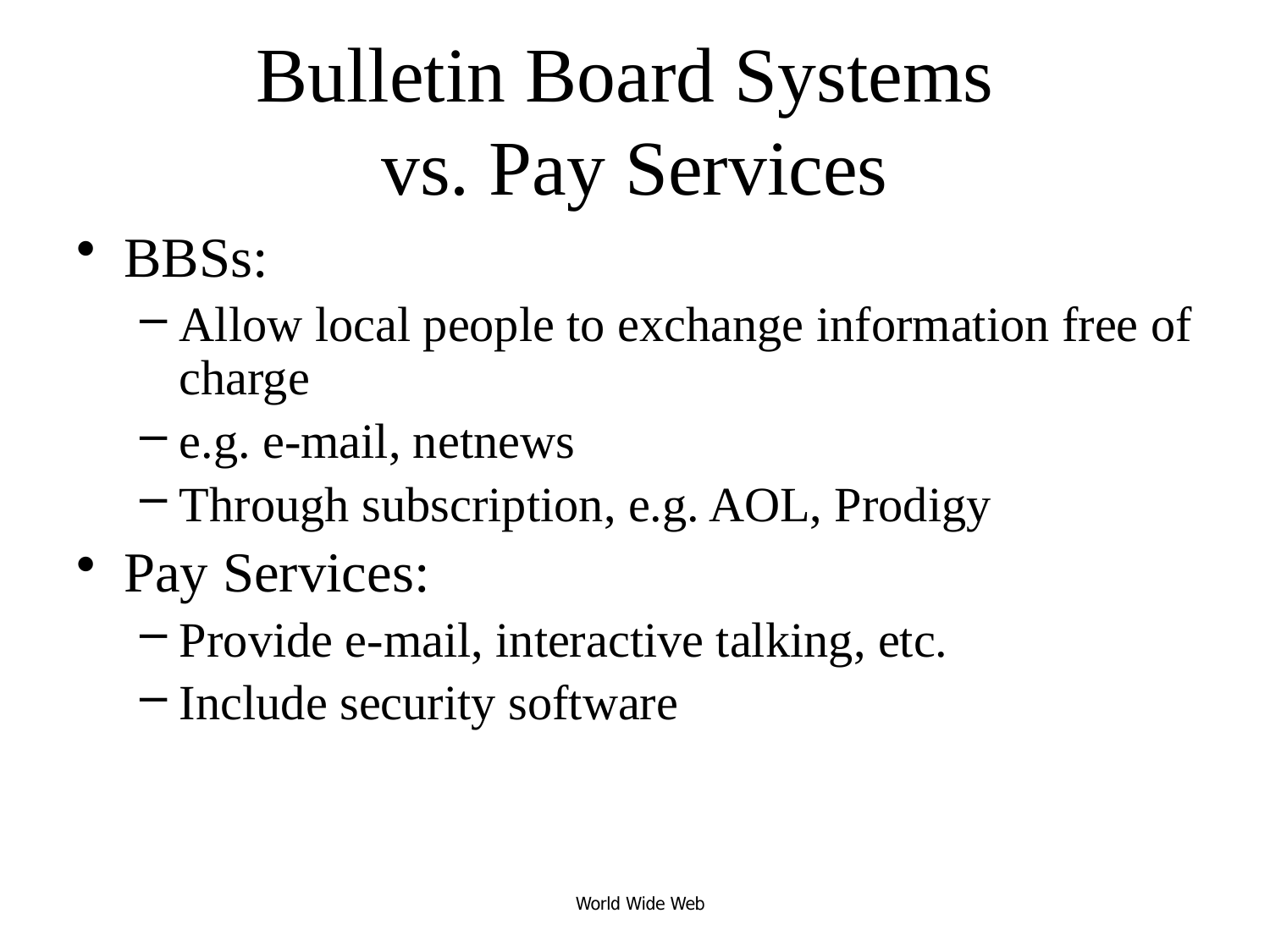

# Bulletin Board Systems vs. Pay Services
BBSs:
Allow local people to exchange information free of charge
e.g. e-mail, netnews
Through subscription, e.g. AOL, Prodigy
Pay Services:
Provide e-mail, interactive talking, etc.
Include security software
World Wide Web